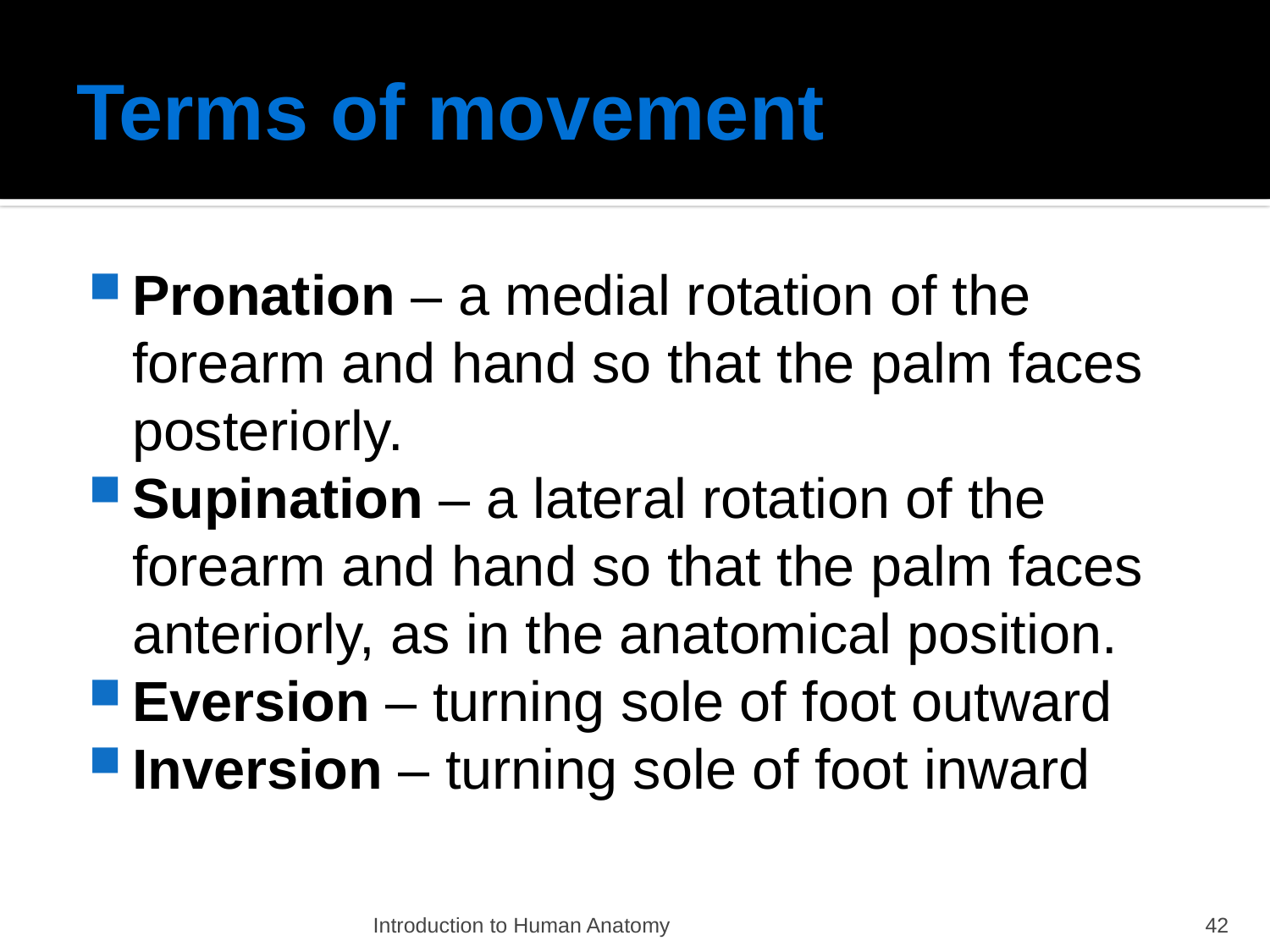

# Terms of movement
Pronation – a medial rotation of the forearm and hand so that the palm faces posteriorly.
Supination – a lateral rotation of the forearm and hand so that the palm faces anteriorly, as in the anatomical position.
Eversion – turning sole of foot outward
Inversion – turning sole of foot inward
Introduction to Human Anatomy
42